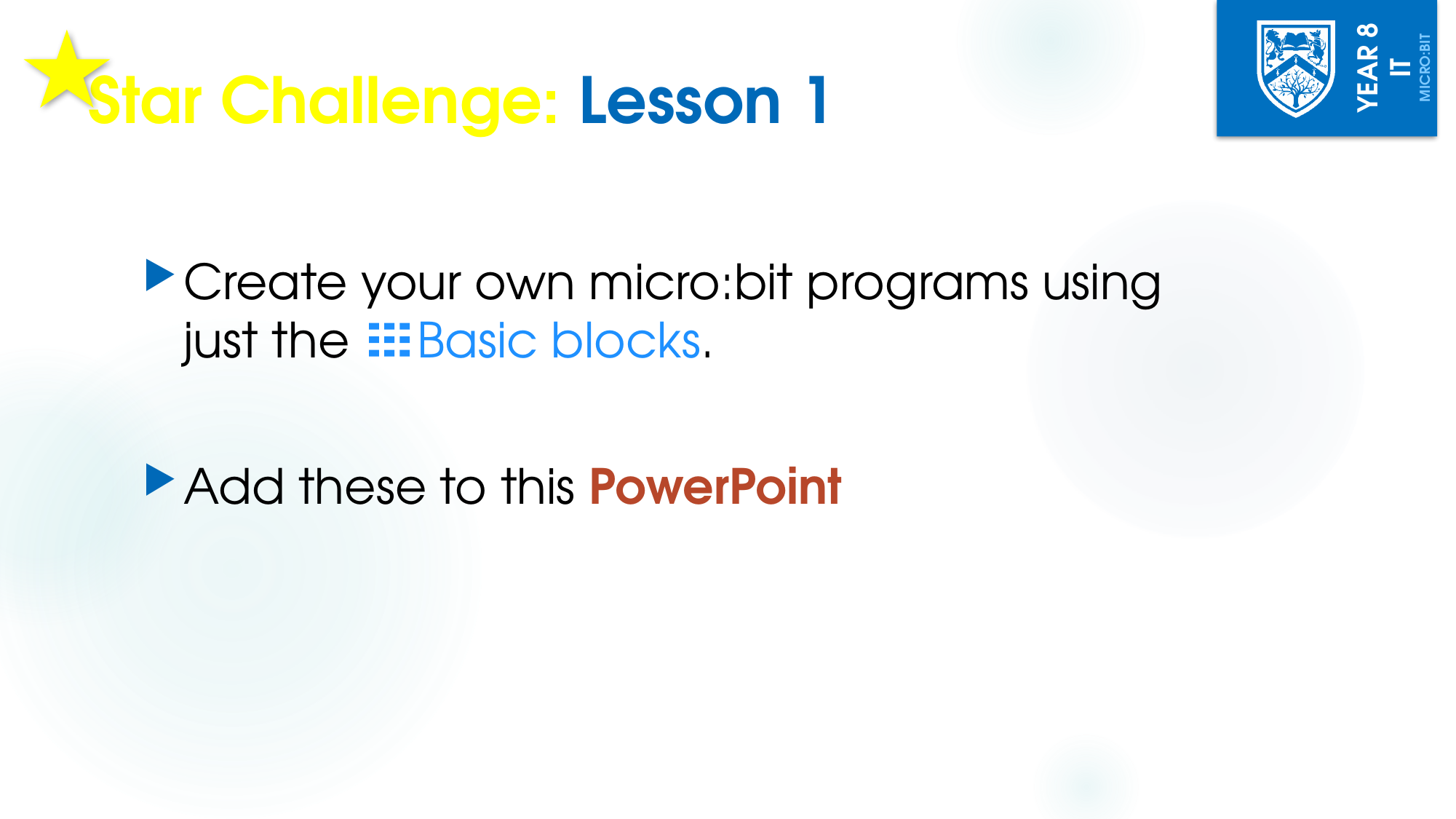

# Star Challenge: Lesson 1
Create your own micro:bit programs using just the     Basic blocks.

Add these to this PowerPoint